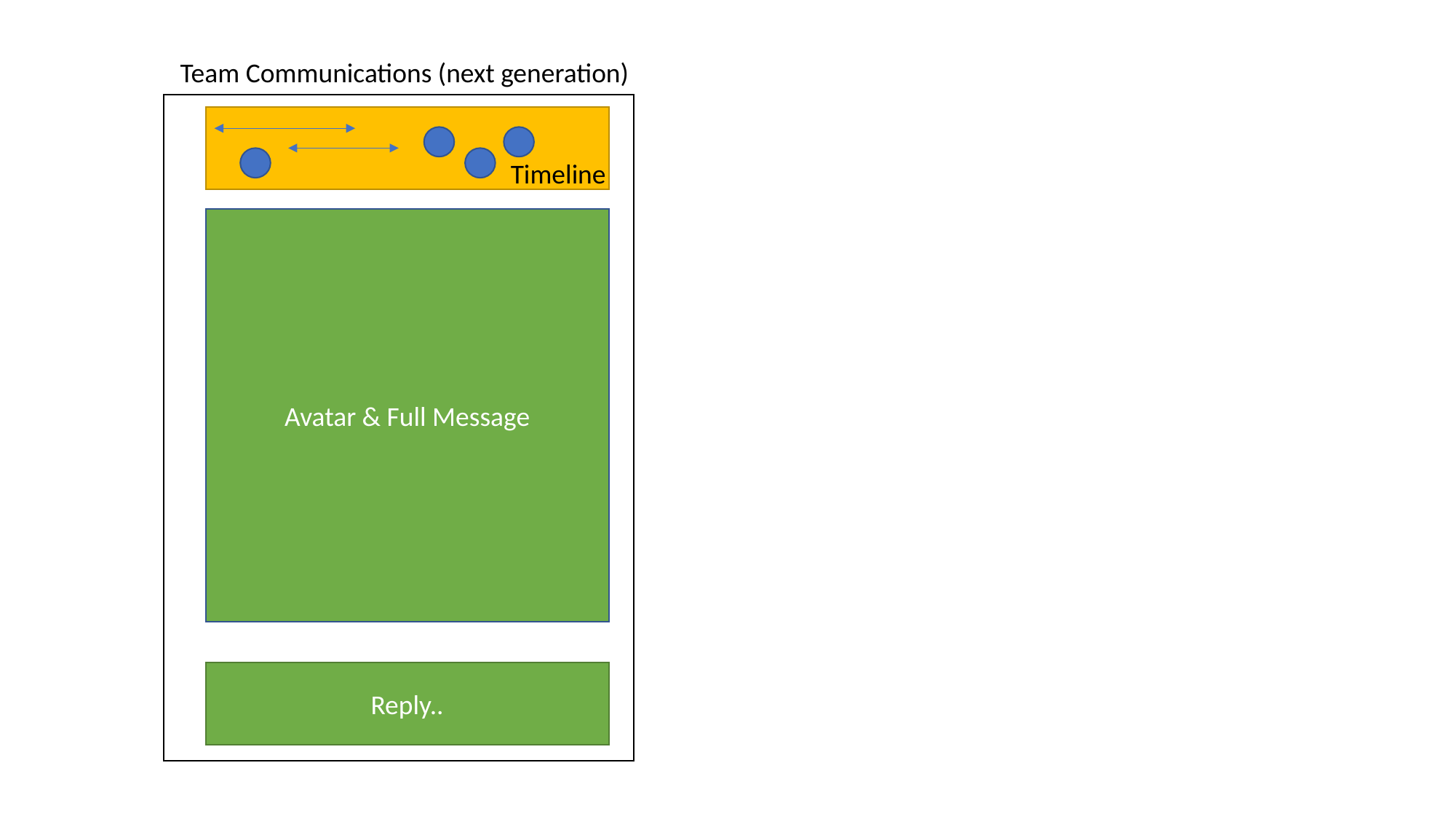

Team Communications (next generation)

Timeline
Avatar & Full Message
Reply..